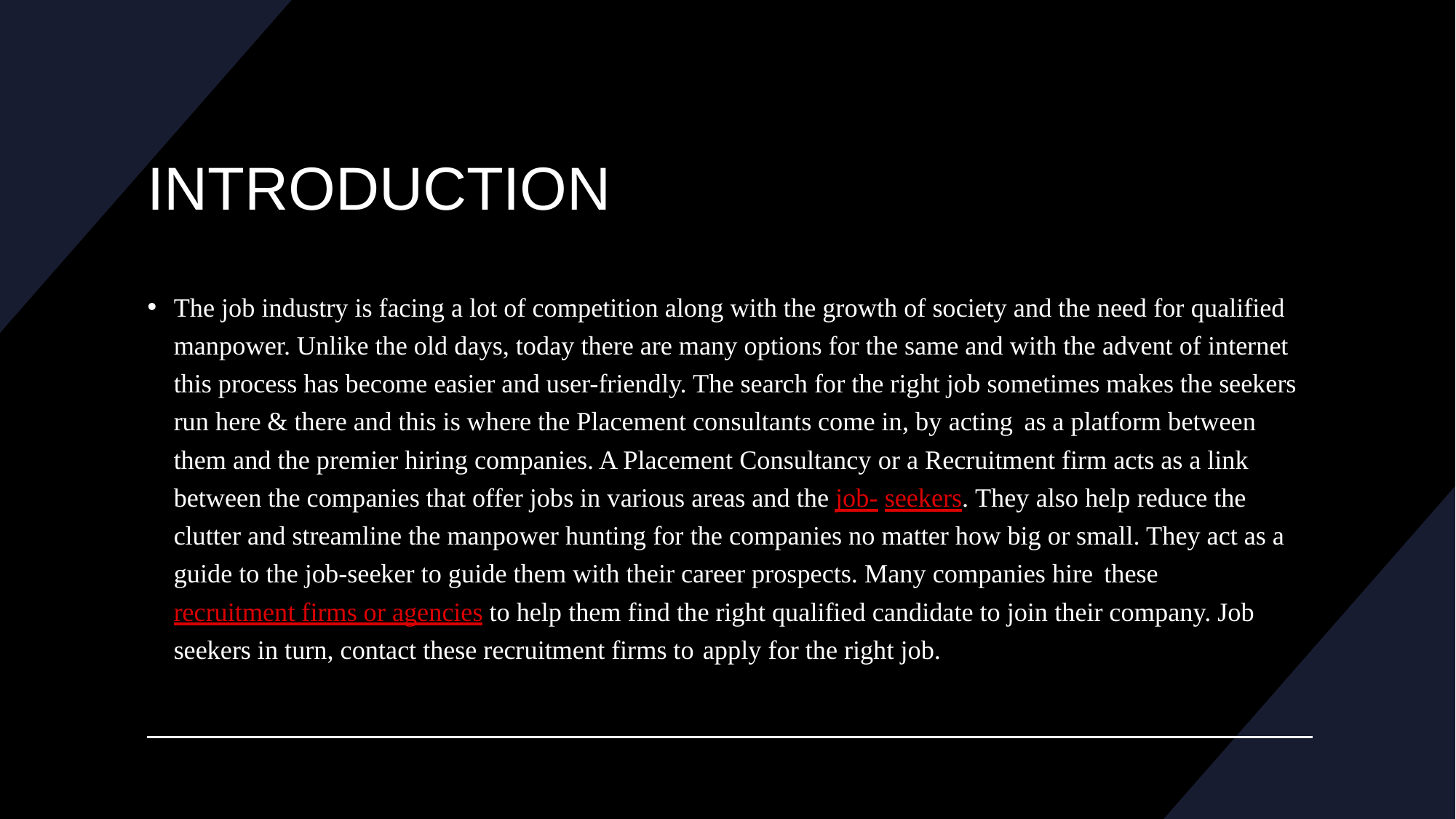

# INTRODUCTION
The job industry is facing a lot of competition along with the growth of society and the need for qualified manpower. Unlike the old days, today there are many options for the same and with the advent of internet this process has become easier and user-friendly. The search for the right job sometimes makes the seekers run here & there and this is where the Placement consultants come in, by acting as a platform between them and the premier hiring companies. A Placement Consultancy or a Recruitment firm acts as a link between the companies that offer jobs in various areas and the job- seekers. They also help reduce the clutter and streamline the manpower hunting for the companies no matter how big or small. They act as a guide to the job-seeker to guide them with their career prospects. Many companies hire these recruitment firms or agencies to help them find the right qualified candidate to join their company. Job seekers in turn, contact these recruitment firms to  apply for the right job.